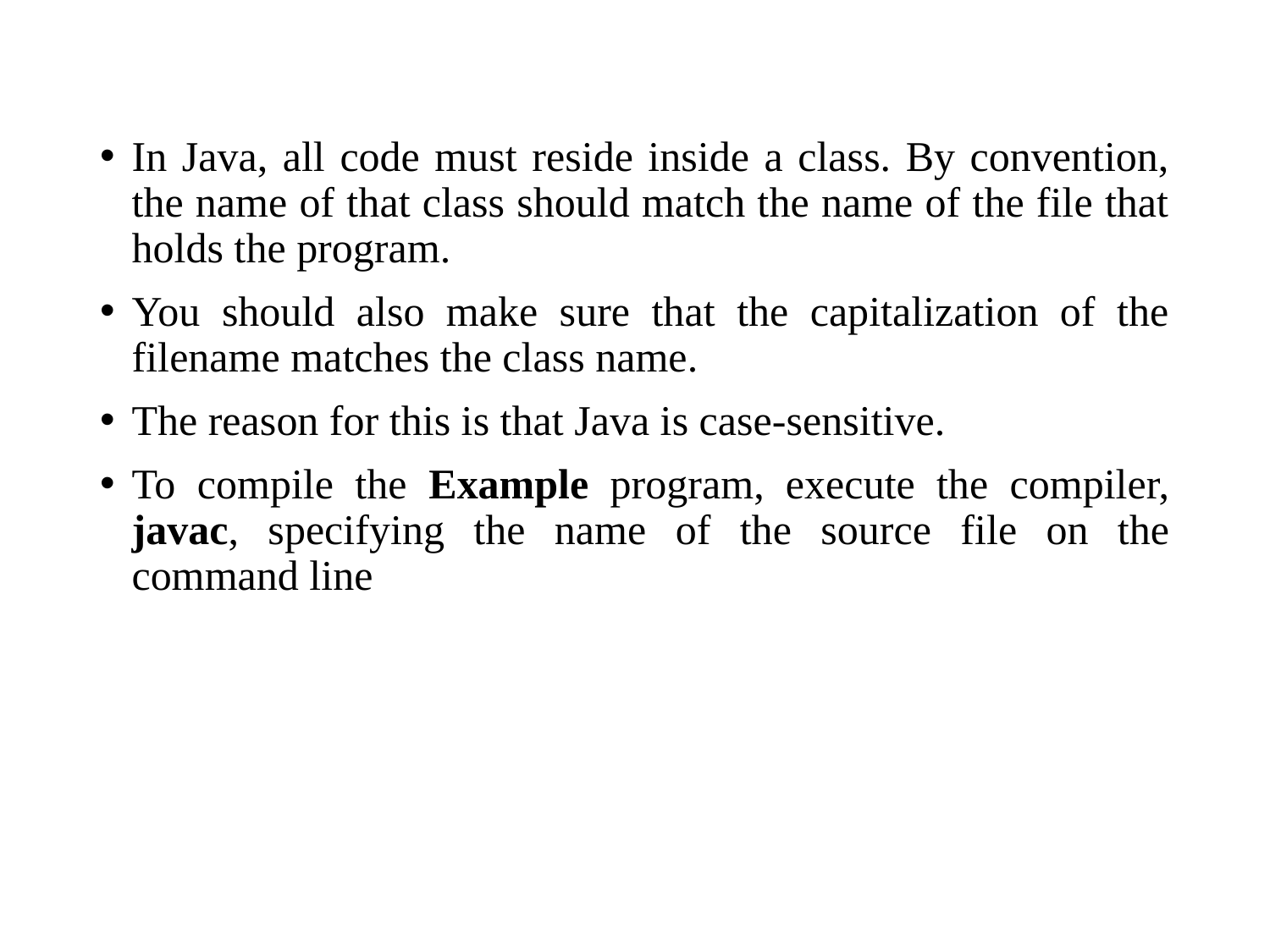

#
In Java, all code must reside inside a class. By convention, the name of that class should match the name of the file that holds the program.
You should also make sure that the capitalization of the filename matches the class name.
The reason for this is that Java is case-sensitive.
To compile the Example program, execute the compiler, javac, specifying the name of the source file on the command line